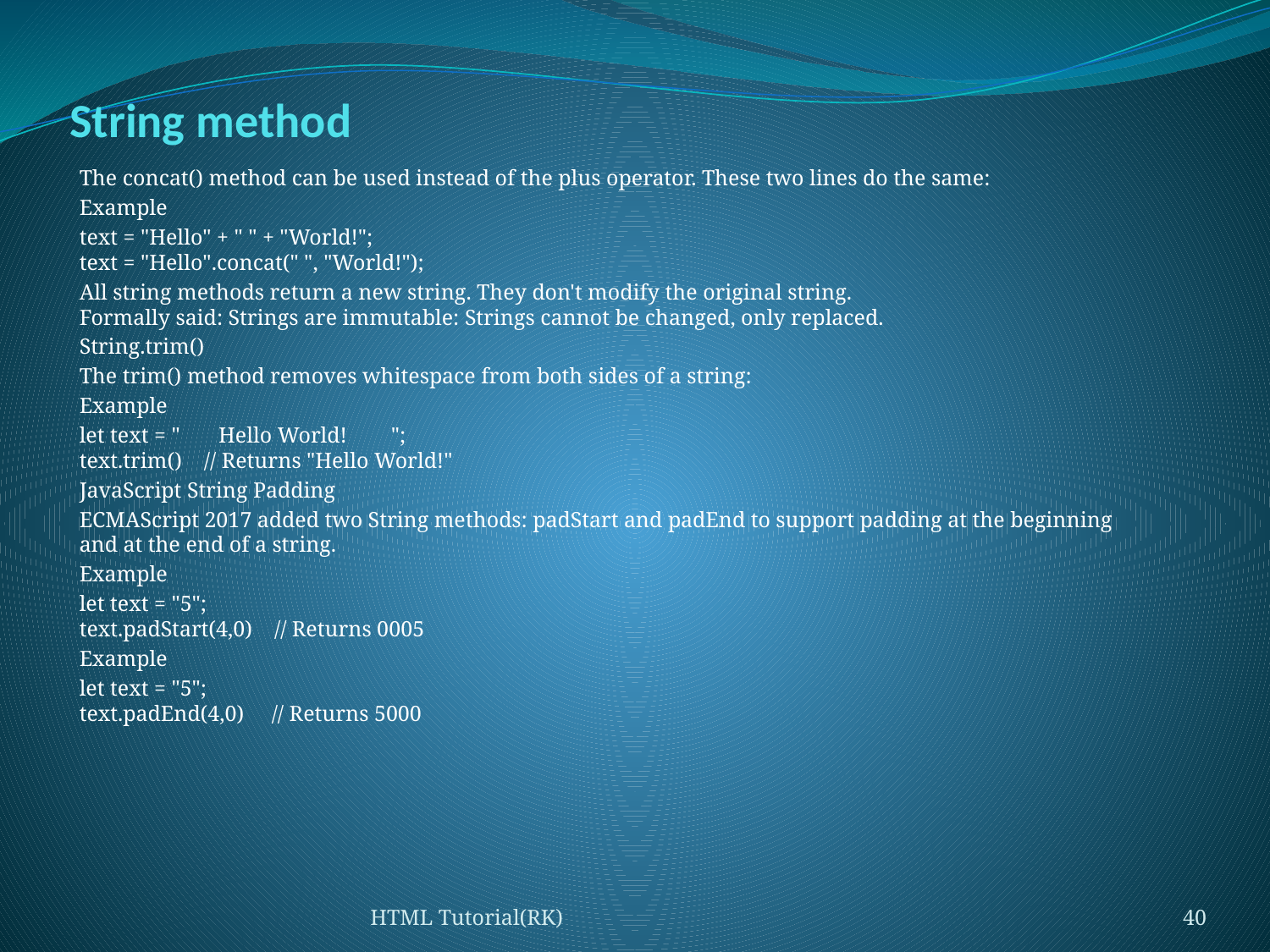

# String method
The concat() method can be used instead of the plus operator. These two lines do the same:
Example
text = "Hello" + " " + "World!";
text = "Hello".concat(" ", "World!");
All string methods return a new string. They don't modify the original string.
Formally said: Strings are immutable: Strings cannot be changed, only replaced.
String.trim()
The trim() method removes whitespace from both sides of a string:
Example
let text = "       Hello World!        ";
text.trim()    // Returns "Hello World!"
JavaScript String Padding
ECMAScript 2017 added two String methods: padStart and padEnd to support padding at the beginning and at the end of a string.
Example
let text = "5";
text.padStart(4,0)    // Returns 0005
Example
let text = "5";
text.padEnd(4,0)     // Returns 5000

HTML Tutorial(RK)
40